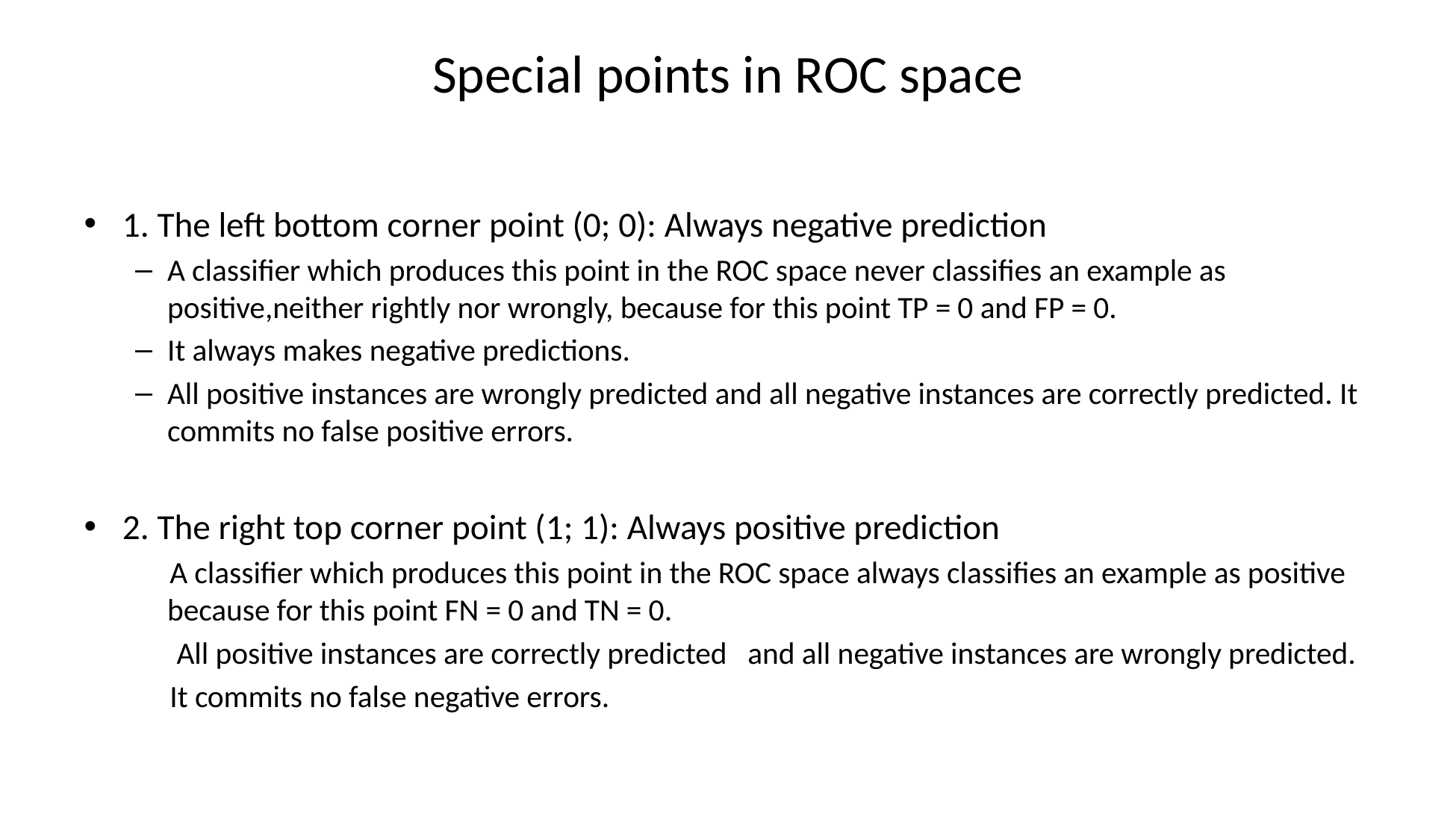

# Special points in ROC space
1. The left bottom corner point (0; 0): Always negative prediction
A classifier which produces this point in the ROC space never classifies an example as positive,neither rightly nor wrongly, because for this point TP = 0 and FP = 0.
It always makes negative predictions.
All positive instances are wrongly predicted and all negative instances are correctly predicted. It commits no false positive errors.

2. The right top corner point (1; 1): Always positive prediction
     A classifier which produces this point in the ROC space always classifies an example as positive  because for this point FN = 0 and TN = 0.
      All positive instances are correctly predicted   and all negative instances are wrongly predicted.
     It commits no false negative errors.